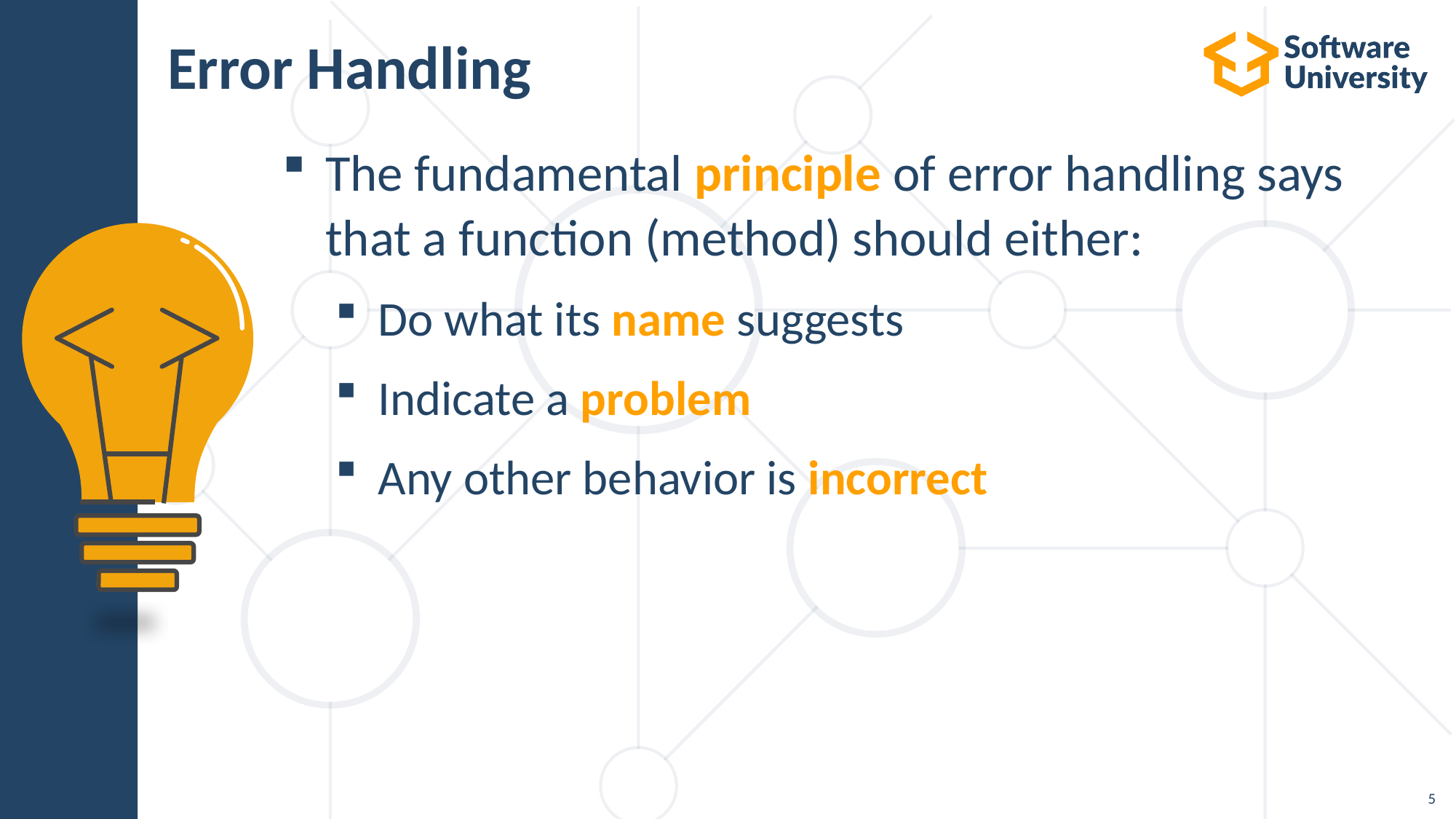

# Error Handling
The fundamental principle of error handling says that a function (method) should either:
Do what its name suggests
Indicate a problem
Any other behavior is incorrect
5